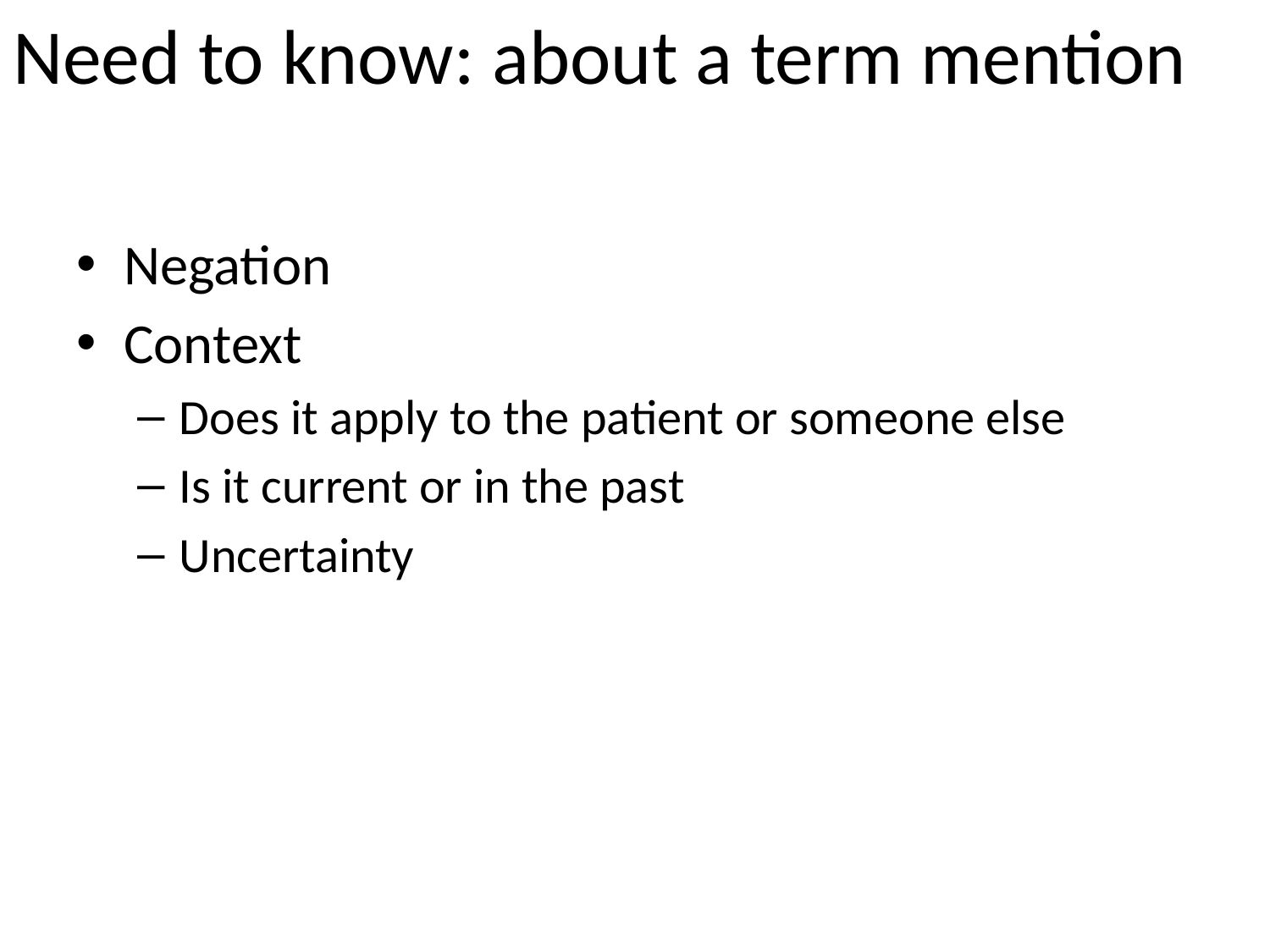

# Need to know: about a term mention
Negation
Context
Does it apply to the patient or someone else
Is it current or in the past
Uncertainty